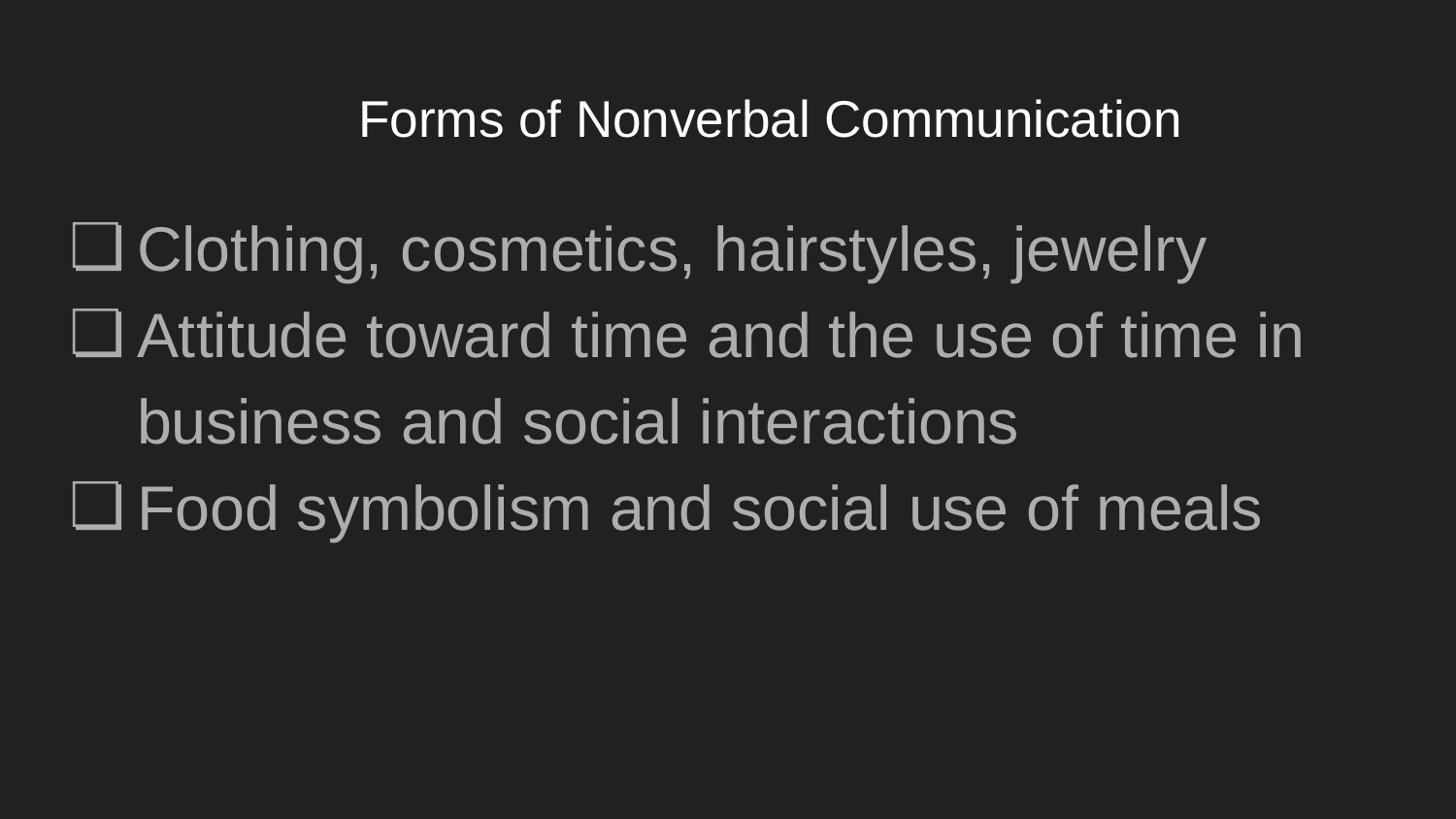

# Forms of Nonverbal Communication
Clothing, cosmetics, hairstyles, jewelry
Attitude toward time and the use of time in business and social interactions
Food symbolism and social use of meals